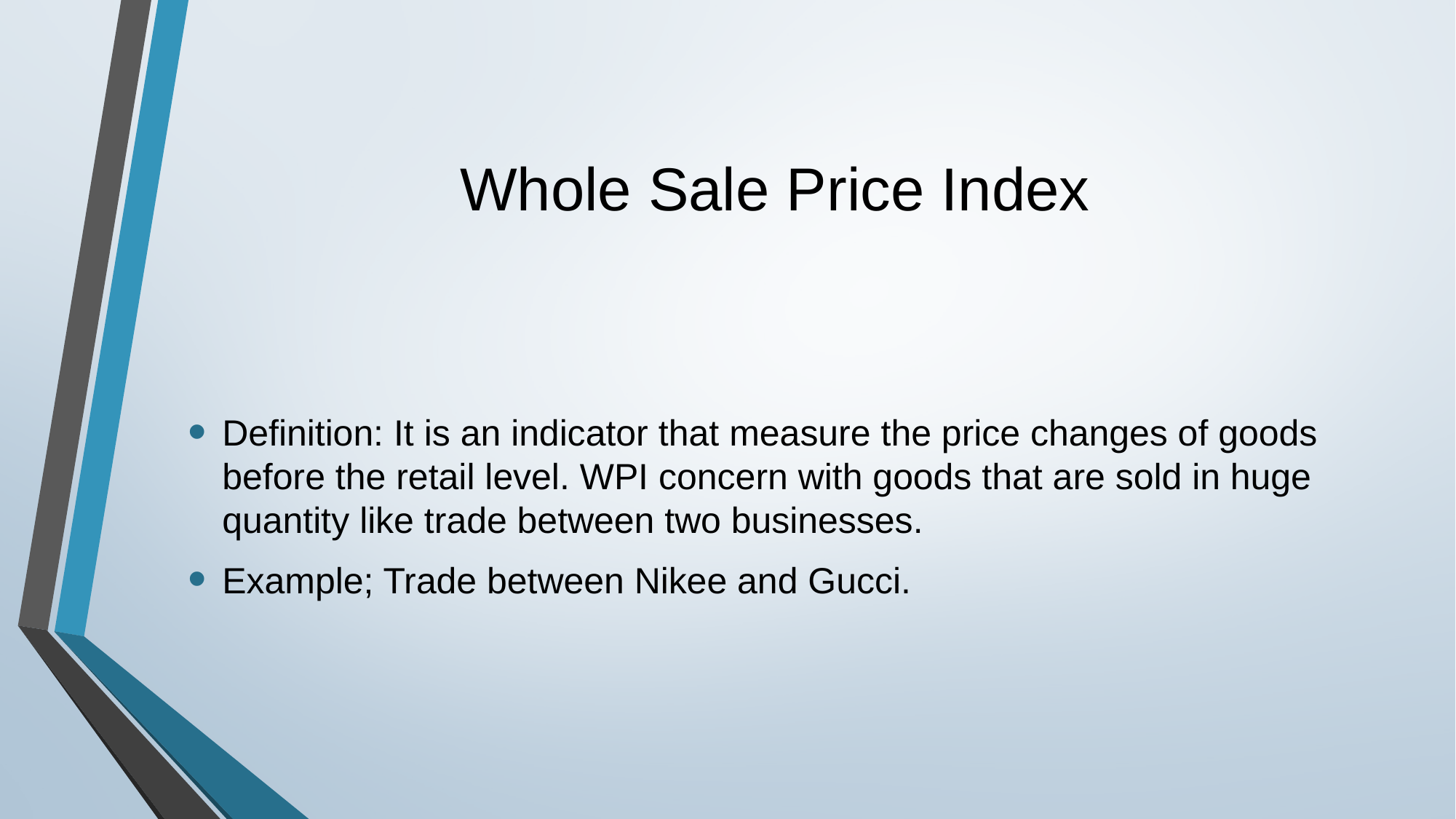

# Whole Sale Price Index
Definition: It is an indicator that measure the price changes of goods before the retail level. WPI concern with goods that are sold in huge quantity like trade between two businesses.
Example; Trade between Nikee and Gucci.